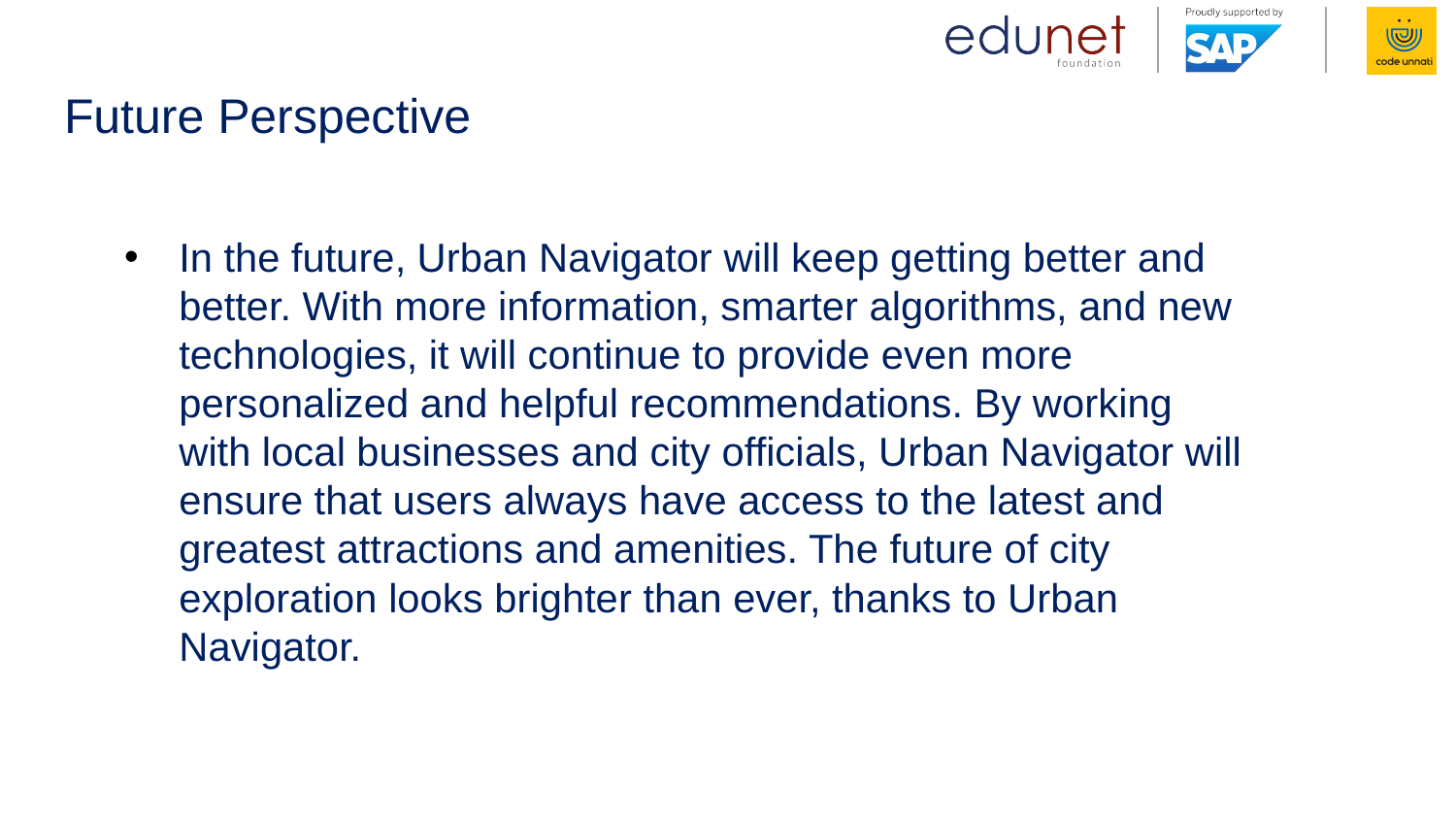

# Future Perspective
In the future, Urban Navigator will keep getting better and better. With more information, smarter algorithms, and new technologies, it will continue to provide even more personalized and helpful recommendations. By working with local businesses and city officials, Urban Navigator will ensure that users always have access to the latest and greatest attractions and amenities. The future of city exploration looks brighter than ever, thanks to Urban Navigator.